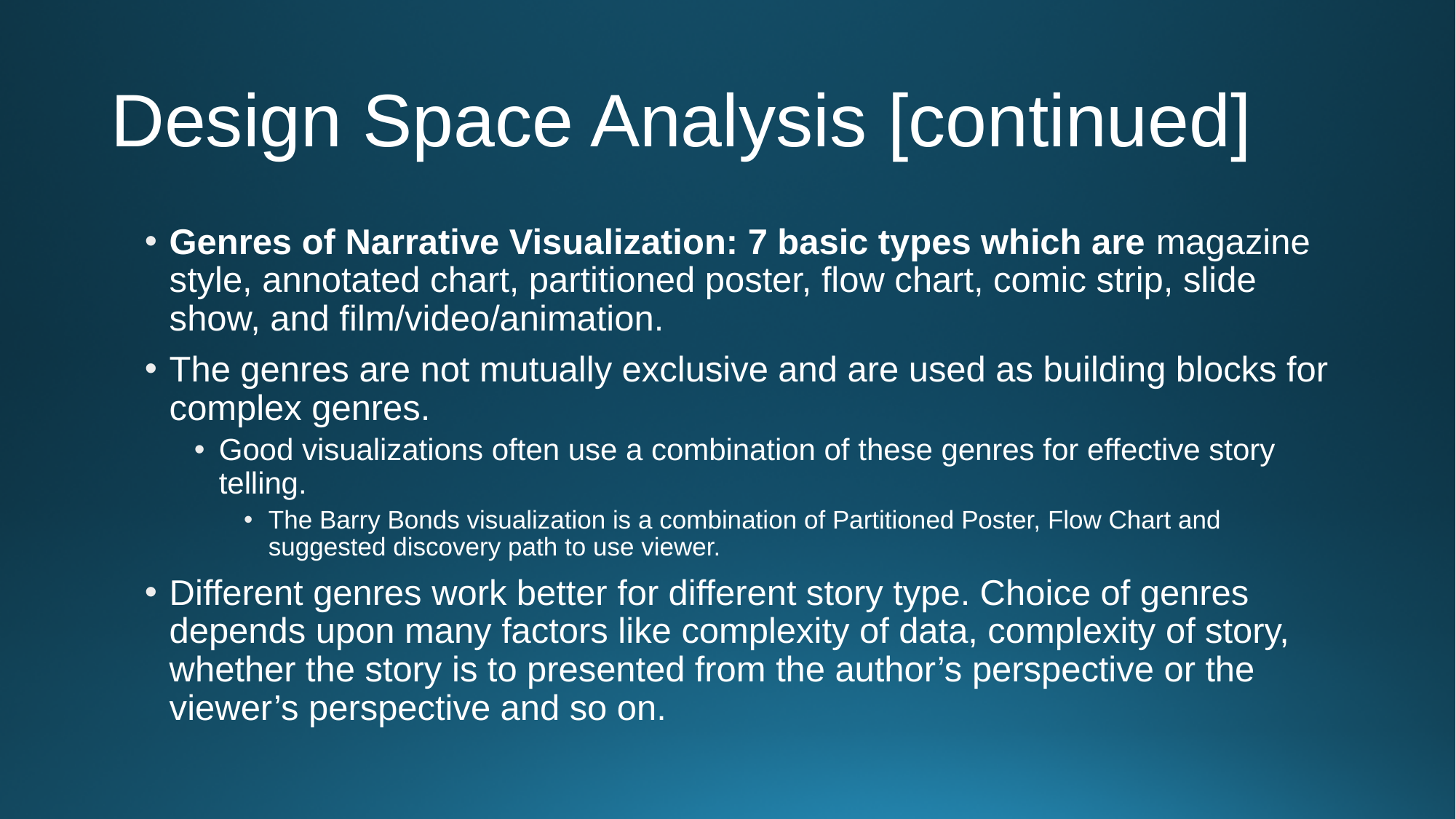

# Design Space Analysis [continued]
Genres of Narrative Visualization: 7 basic types which are magazine style, annotated chart, partitioned poster, flow chart, comic strip, slide show, and film/video/animation.
The genres are not mutually exclusive and are used as building blocks for complex genres.
Good visualizations often use a combination of these genres for effective story telling.
The Barry Bonds visualization is a combination of Partitioned Poster, Flow Chart and suggested discovery path to use viewer.
Different genres work better for different story type. Choice of genres depends upon many factors like complexity of data, complexity of story, whether the story is to presented from the author’s perspective or the viewer’s perspective and so on.